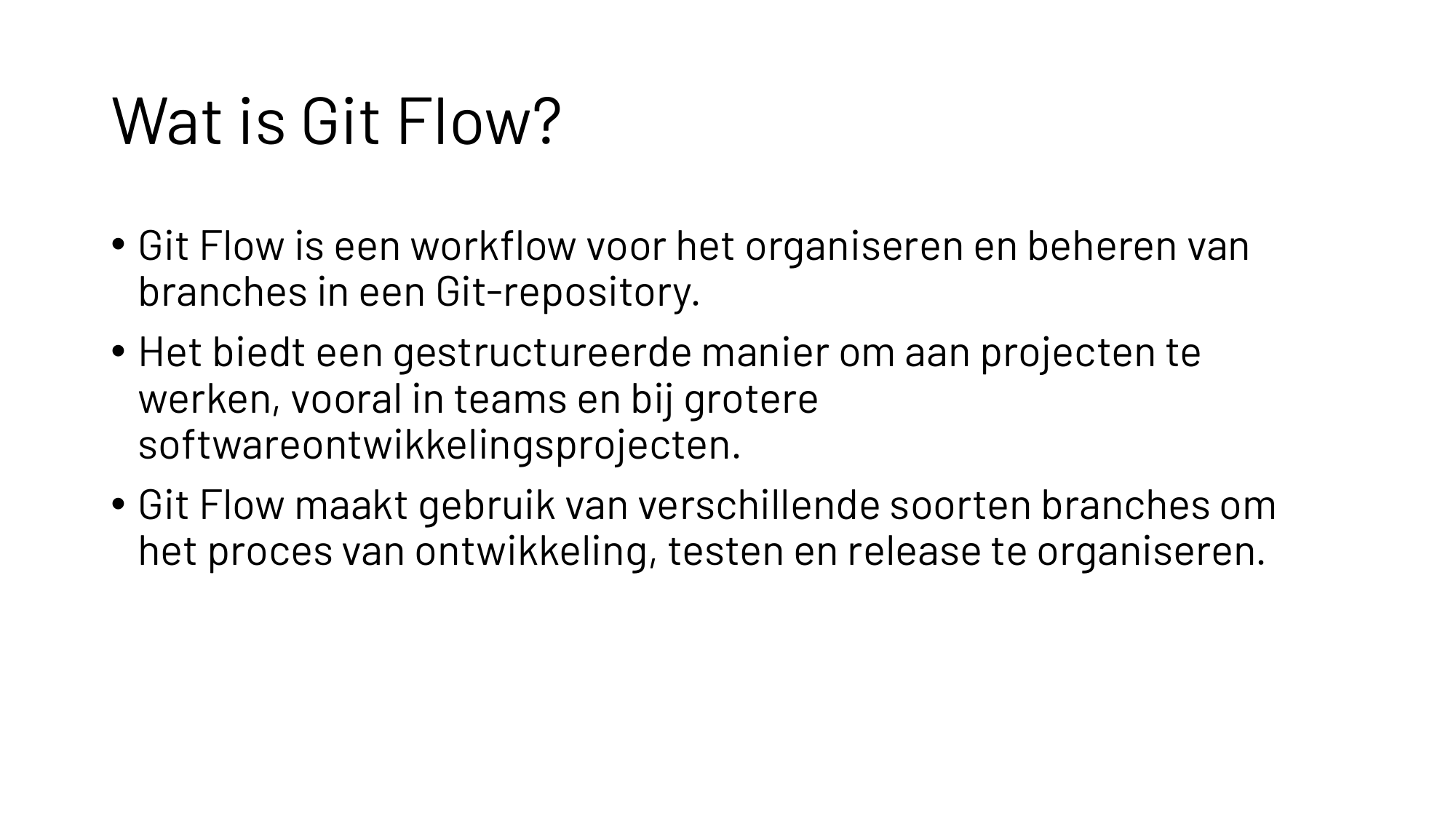

# Wat is Git Flow?
Git Flow is een workflow voor het organiseren en beheren van branches in een Git-repository.
Het biedt een gestructureerde manier om aan projecten te werken, vooral in teams en bij grotere softwareontwikkelingsprojecten.
Git Flow maakt gebruik van verschillende soorten branches om het proces van ontwikkeling, testen en release te organiseren.